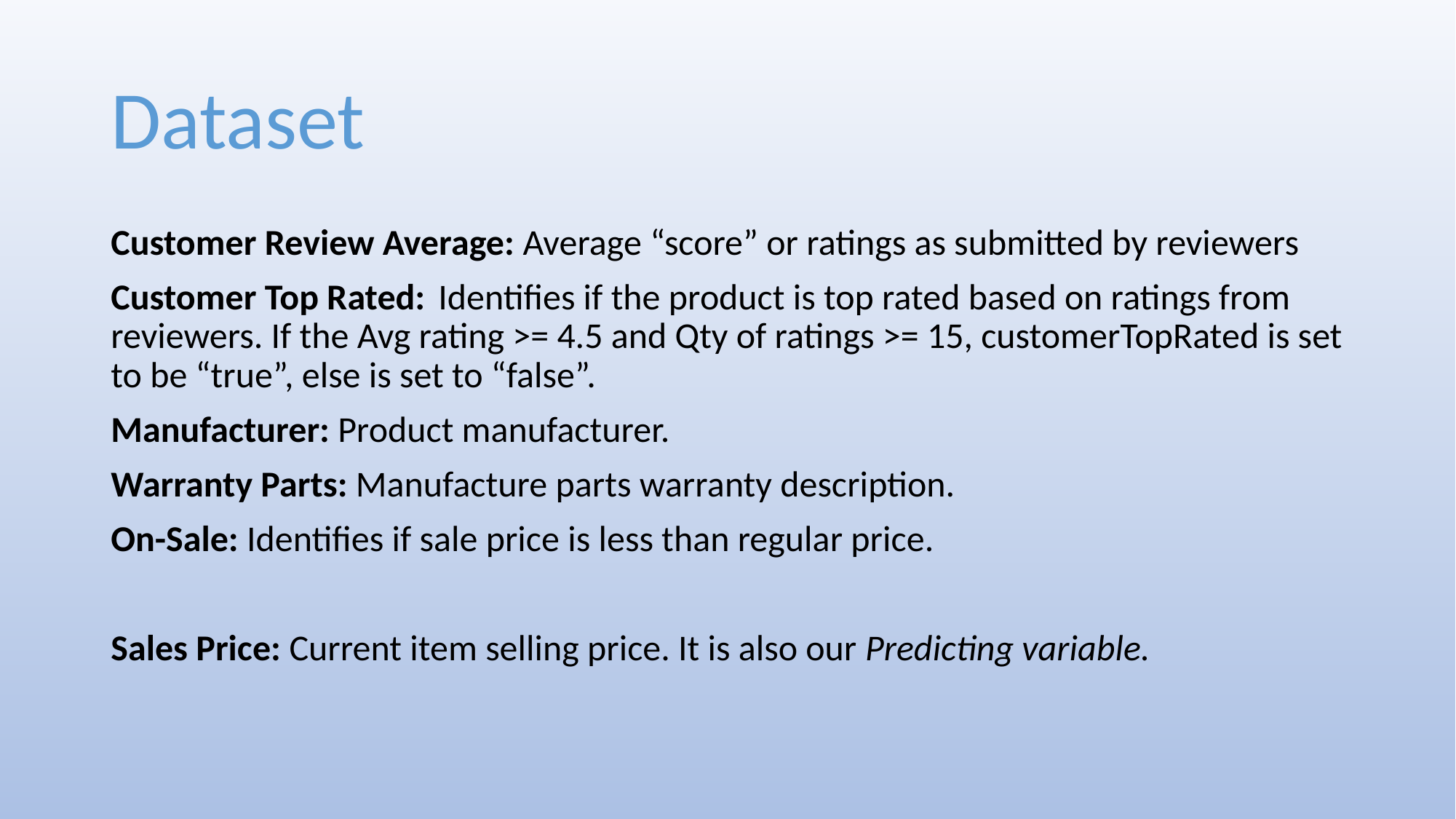

# Dataset
Customer Review Average: Average “score” or ratings as submitted by reviewers
Customer Top Rated: 	Identifies if the product is top rated based on ratings from reviewers. If the Avg rating >= 4.5 and Qty of ratings >= 15, customerTopRated is set to be “true”, else is set to “false”.
Manufacturer: Product manufacturer.
Warranty Parts: Manufacture parts warranty description.
On-Sale: Identifies if sale price is less than regular price.

Sales Price: Current item selling price. It is also our Predicting variable.